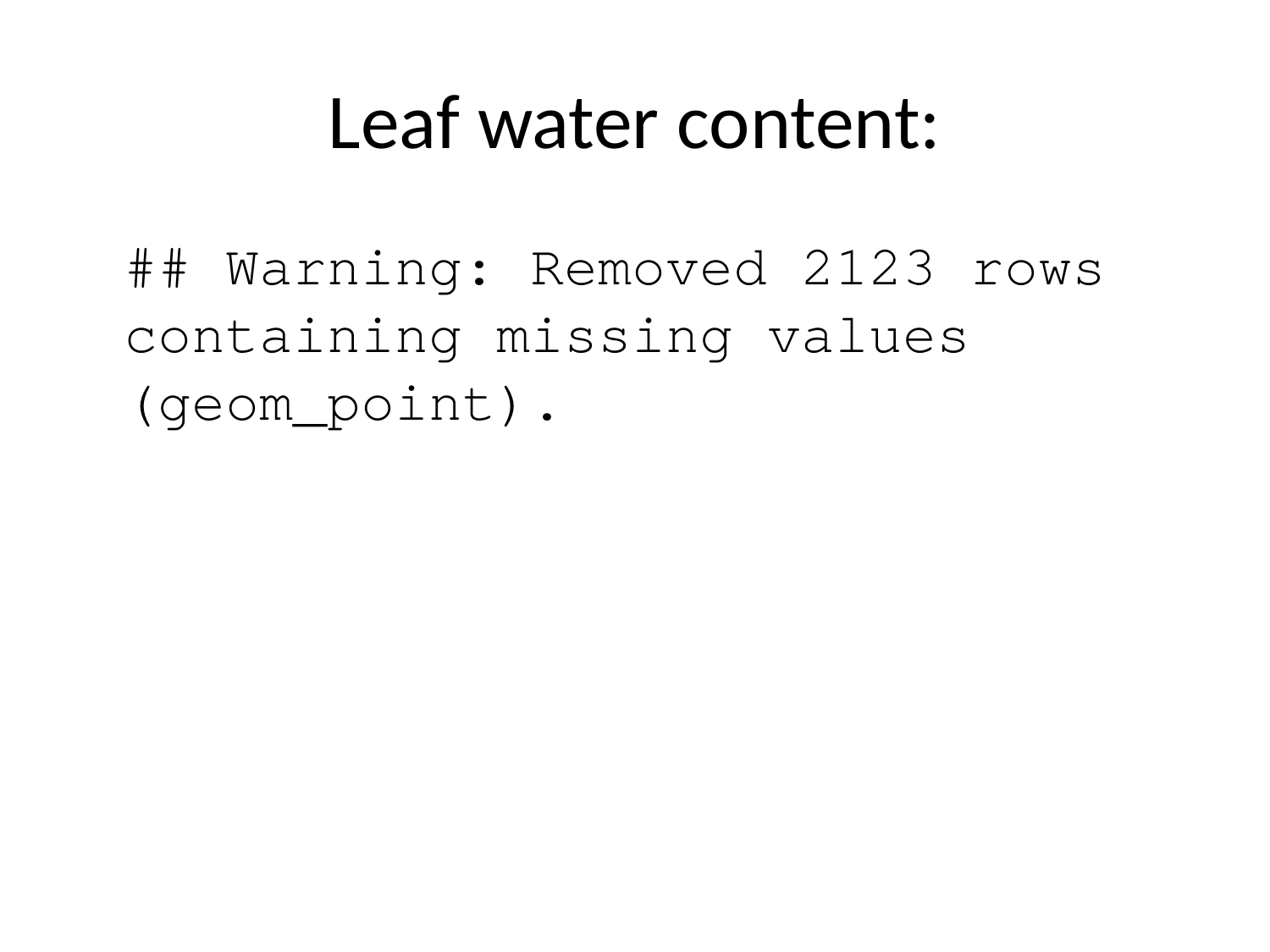

# Leaf water content:
## Warning: Removed 2123 rows containing missing values (geom_point).